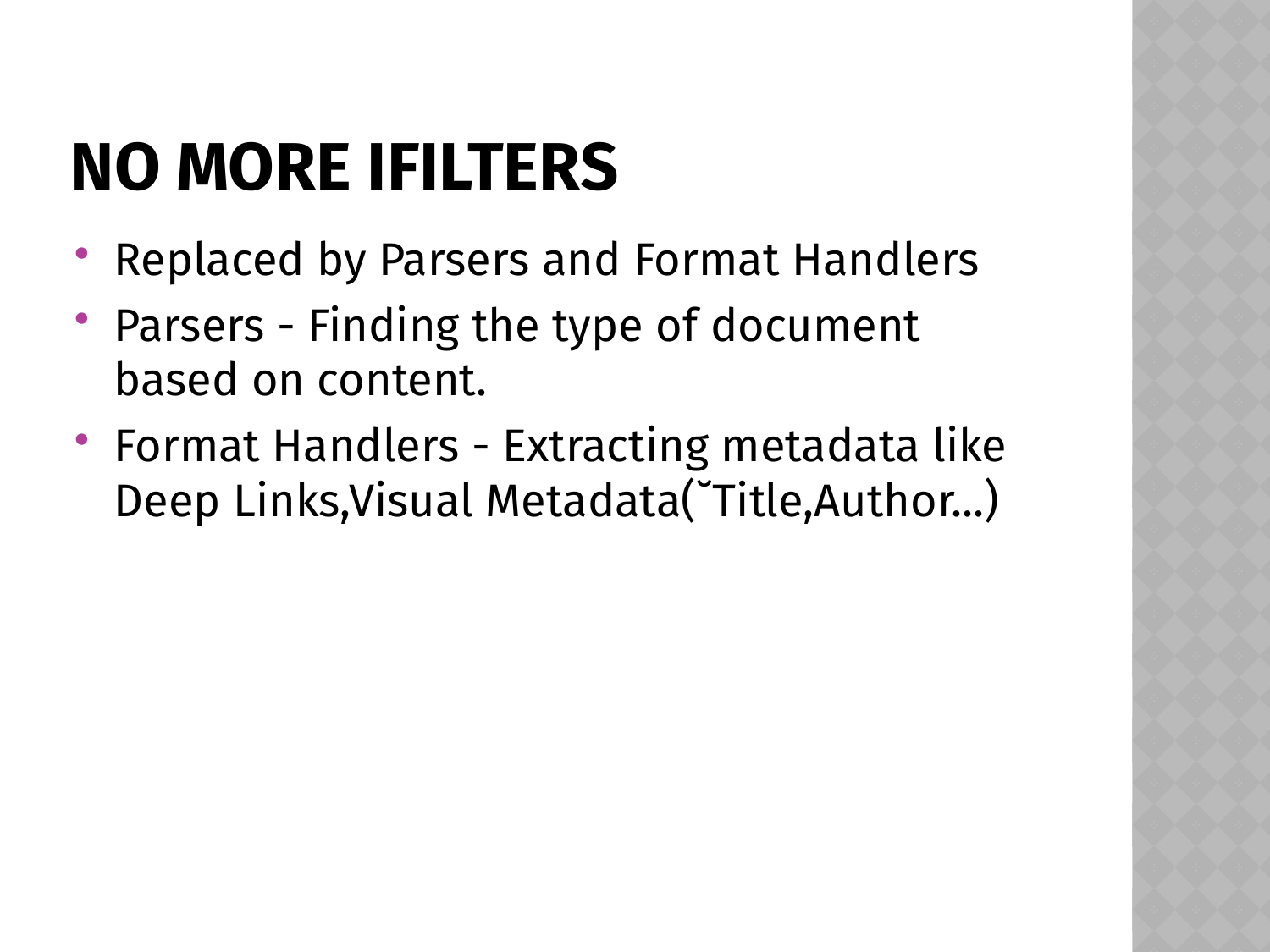

# no more ifilters
Replaced by Parsers and Format Handlers
Parsers - Finding the type of document based on content.
Format Handlers - Extracting metadata like Deep Links,Visual Metadata(˘Title,Author...)